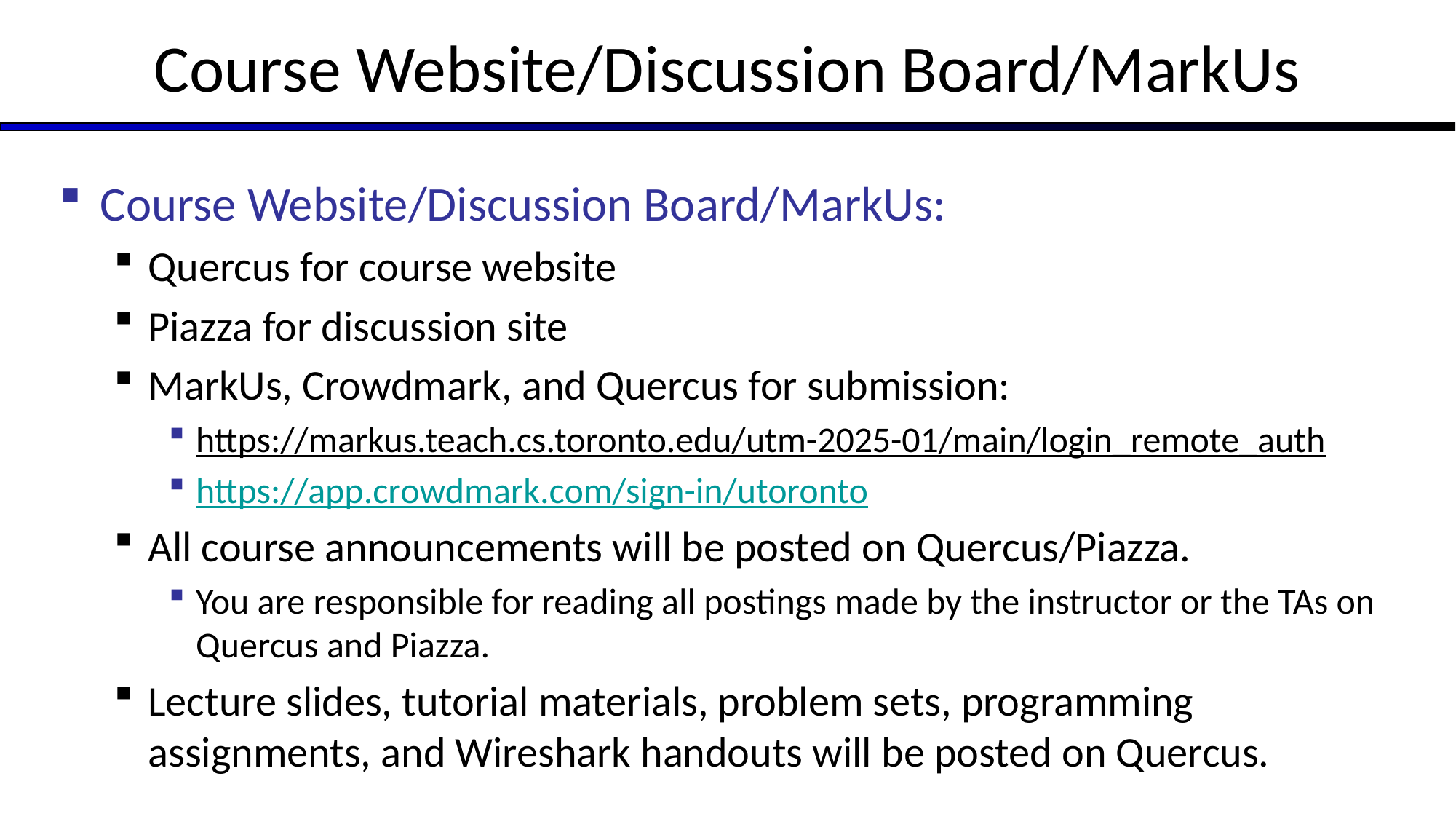

# Course Website/Discussion Board/MarkUs
Course Website/Discussion Board/MarkUs:
Quercus for course website
Piazza for discussion site
MarkUs, Crowdmark, and Quercus for submission:
https://markus.teach.cs.toronto.edu/utm-2025-01/main/login_remote_auth
https://app.crowdmark.com/sign-in/utoronto
All course announcements will be posted on Quercus/Piazza.
You are responsible for reading all postings made by the instructor or the TAs on Quercus and Piazza.
Lecture slides, tutorial materials, problem sets, programming assignments, and Wireshark handouts will be posted on Quercus.